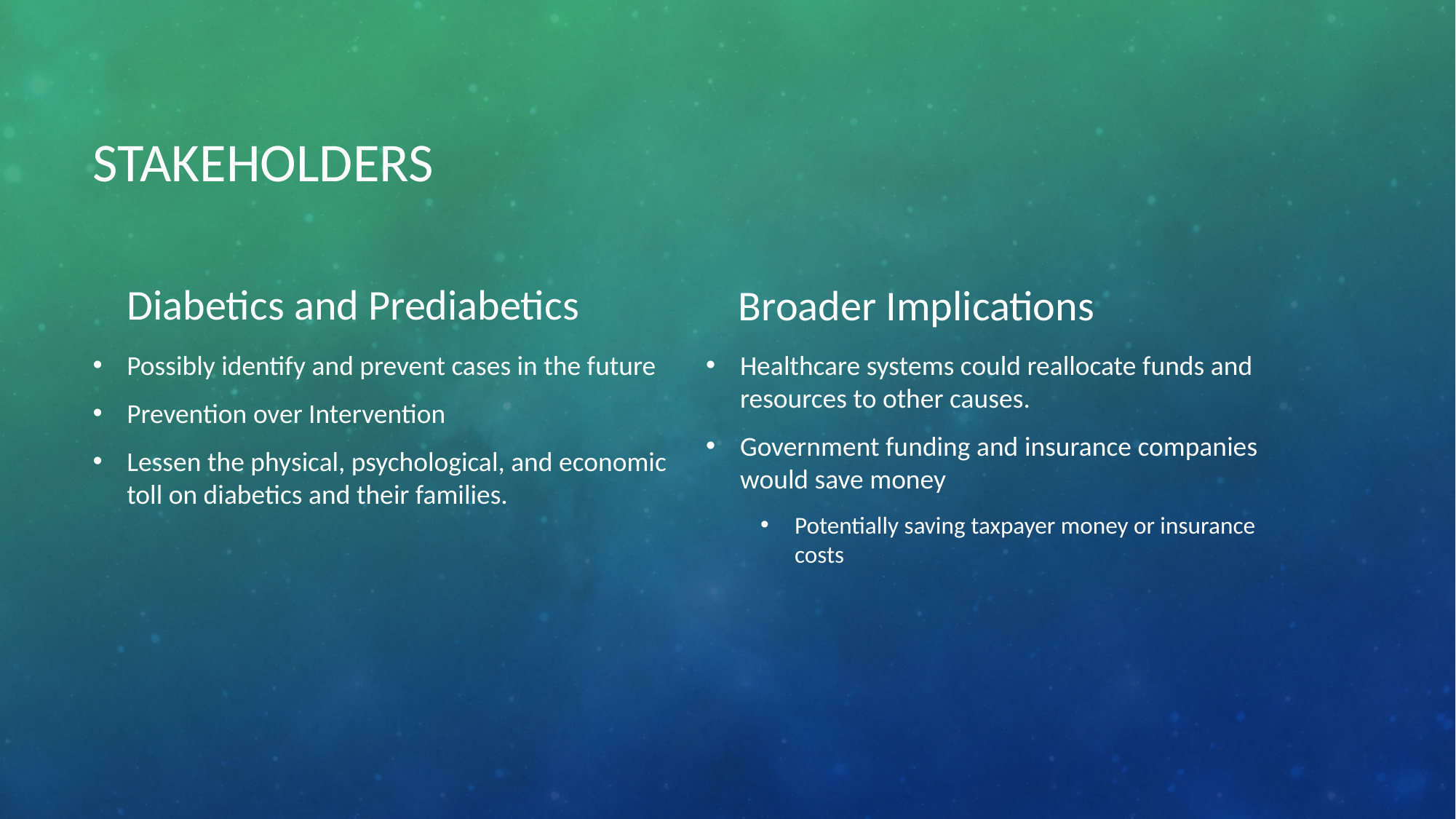

# Stakeholders
Diabetics and Prediabetics
Broader Implications
Possibly identify and prevent cases in the future
Prevention over Intervention
Lessen the physical, psychological, and economic toll on diabetics and their families.
Healthcare systems could reallocate funds and resources to other causes.
Government funding and insurance companies would save money
Potentially saving taxpayer money or insurance costs